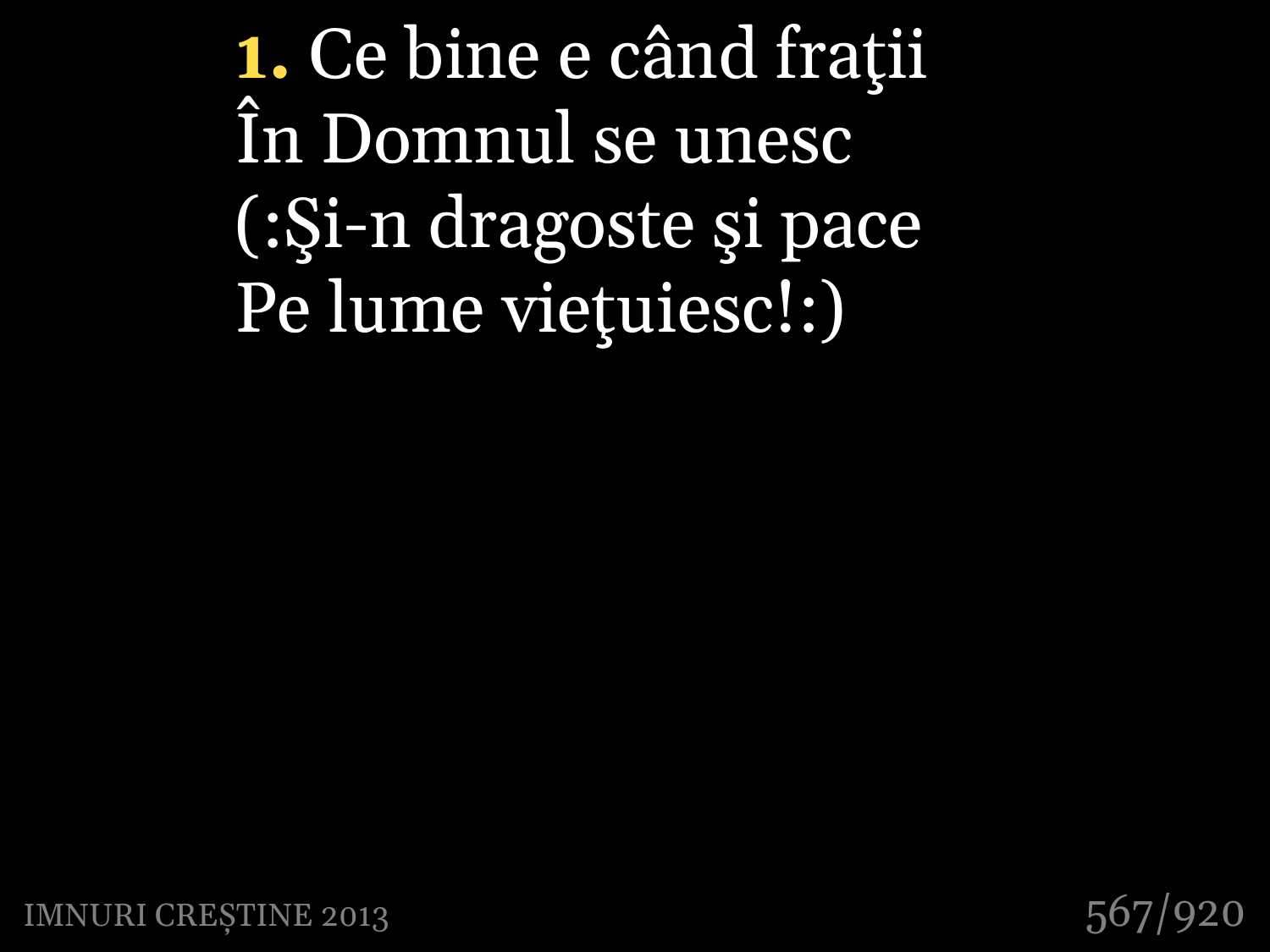

1. Ce bine e când fraţii
În Domnul se unesc
(:Şi-n dragoste şi pace
Pe lume vieţuiesc!:)
567/920
IMNURI CREȘTINE 2013